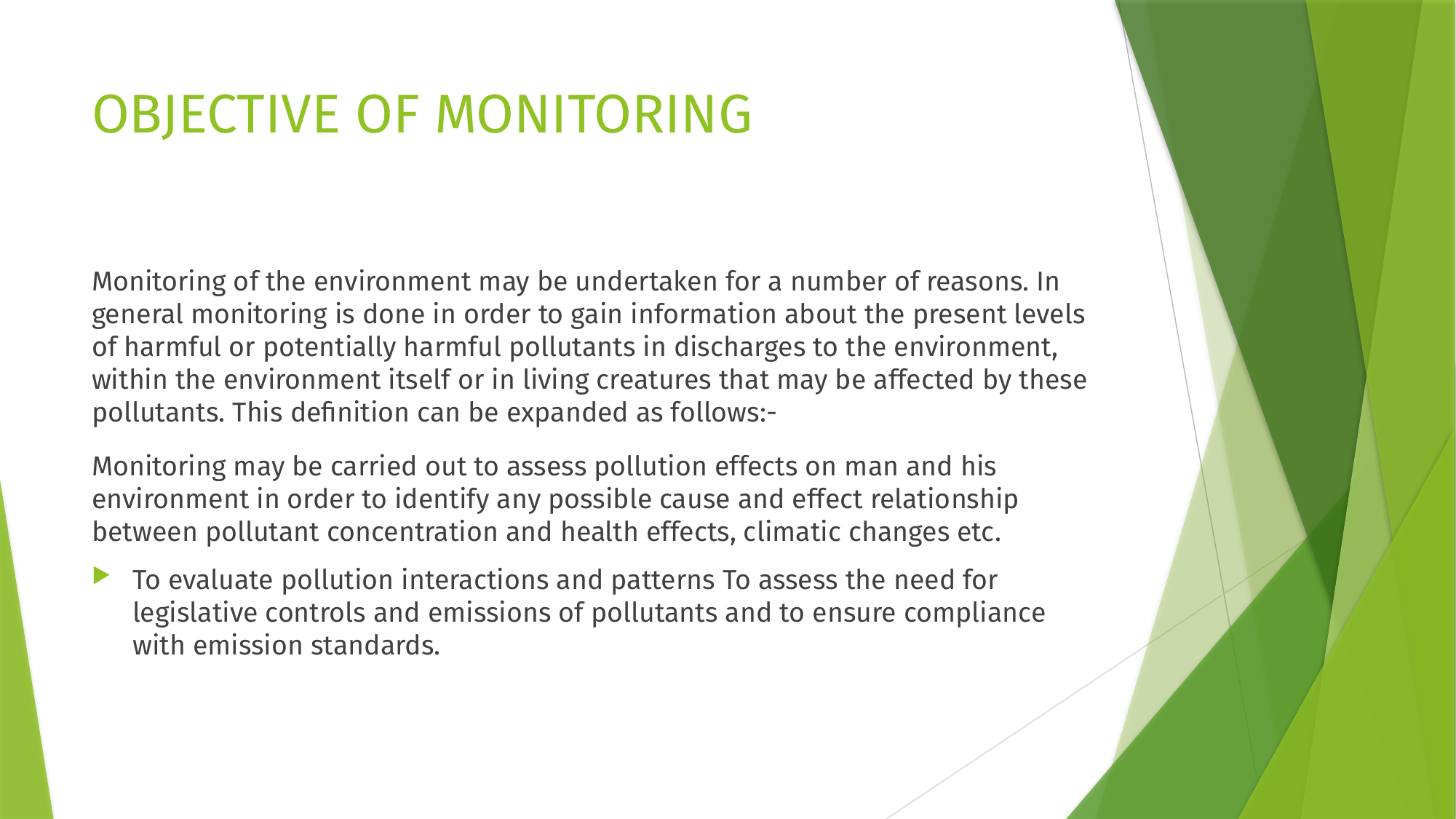

# OBJECTIVE OF MONITORING
Monitoring of the environment may be undertaken for a number of reasons. In general monitoring is done in order to gain information about the present levels of harmful or potentially harmful pollutants in discharges to the environment, within the environment itself or in living creatures that may be affected by these pollutants. This definition can be expanded as follows:-
Monitoring may be carried out to assess pollution effects on man and his environment in order to identify any possible cause and effect relationship between pollutant concentration and health effects, climatic changes etc.
To evaluate pollution interactions and patterns To assess the need for legislative controls and emissions of pollutants and to ensure compliance with emission standards.